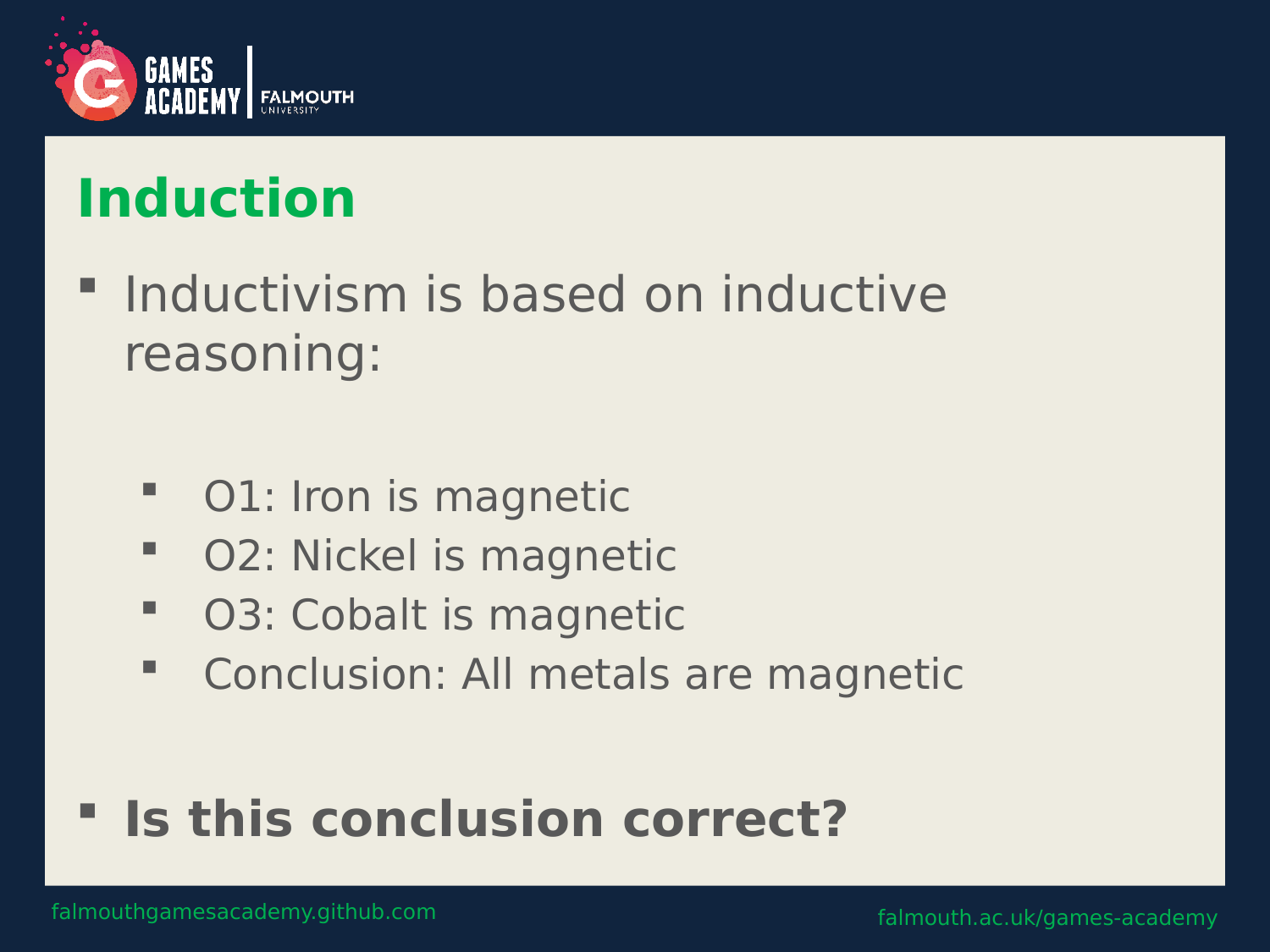

# Induction
Inductivism is based on inductive reasoning:

O1: Iron is magnetic
O2: Nickel is magnetic
O3: Cobalt is magnetic
Conclusion: All metals are magnetic

Is this conclusion correct?